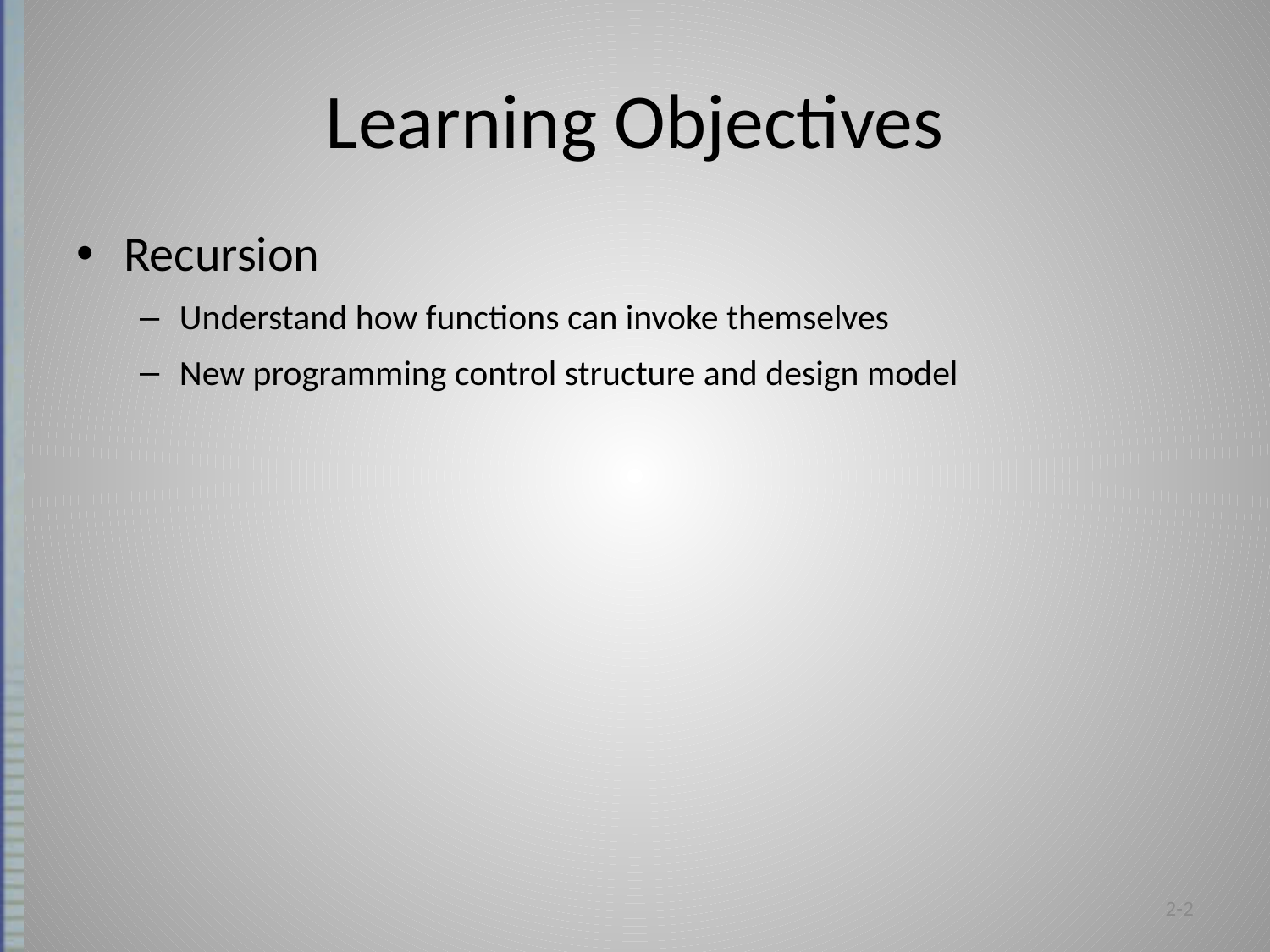

# Learning Objectives
Recursion
Understand how functions can invoke themselves
New programming control structure and design model
2-2